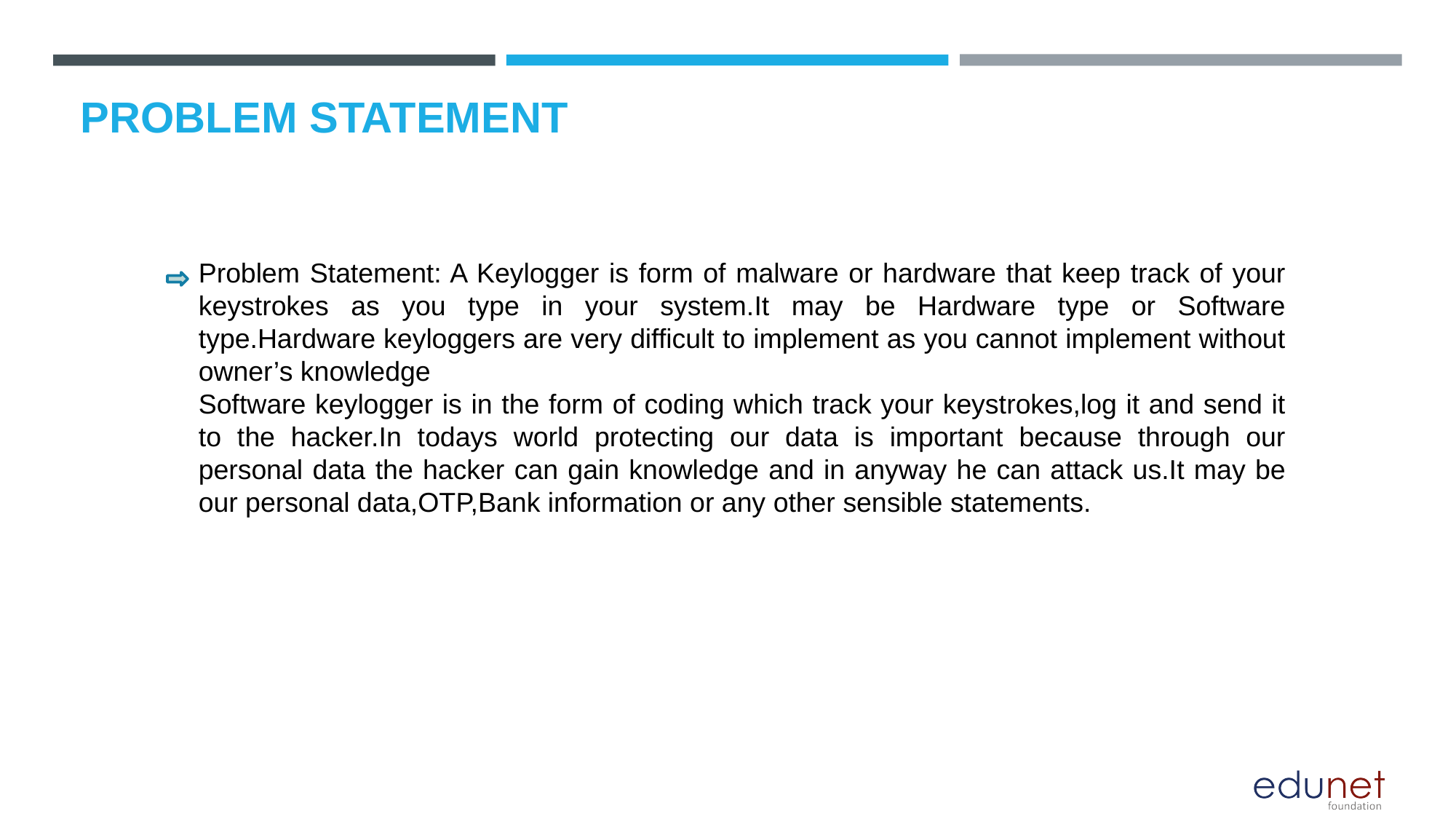

# PROBLEM STATEMENT

Problem Statement: A Keylogger is form of malware or hardware that keep track of your keystrokes as you type in your system.It may be Hardware type or Software type.Hardware keyloggers are very difficult to implement as you cannot implement without owner’s knowledge
Software keylogger is in the form of coding which track your keystrokes,log it and send it to the hacker.In todays world protecting our data is important because through our personal data the hacker can gain knowledge and in anyway he can attack us.It may be our personal data,OTP,Bank information or any other sensible statements.